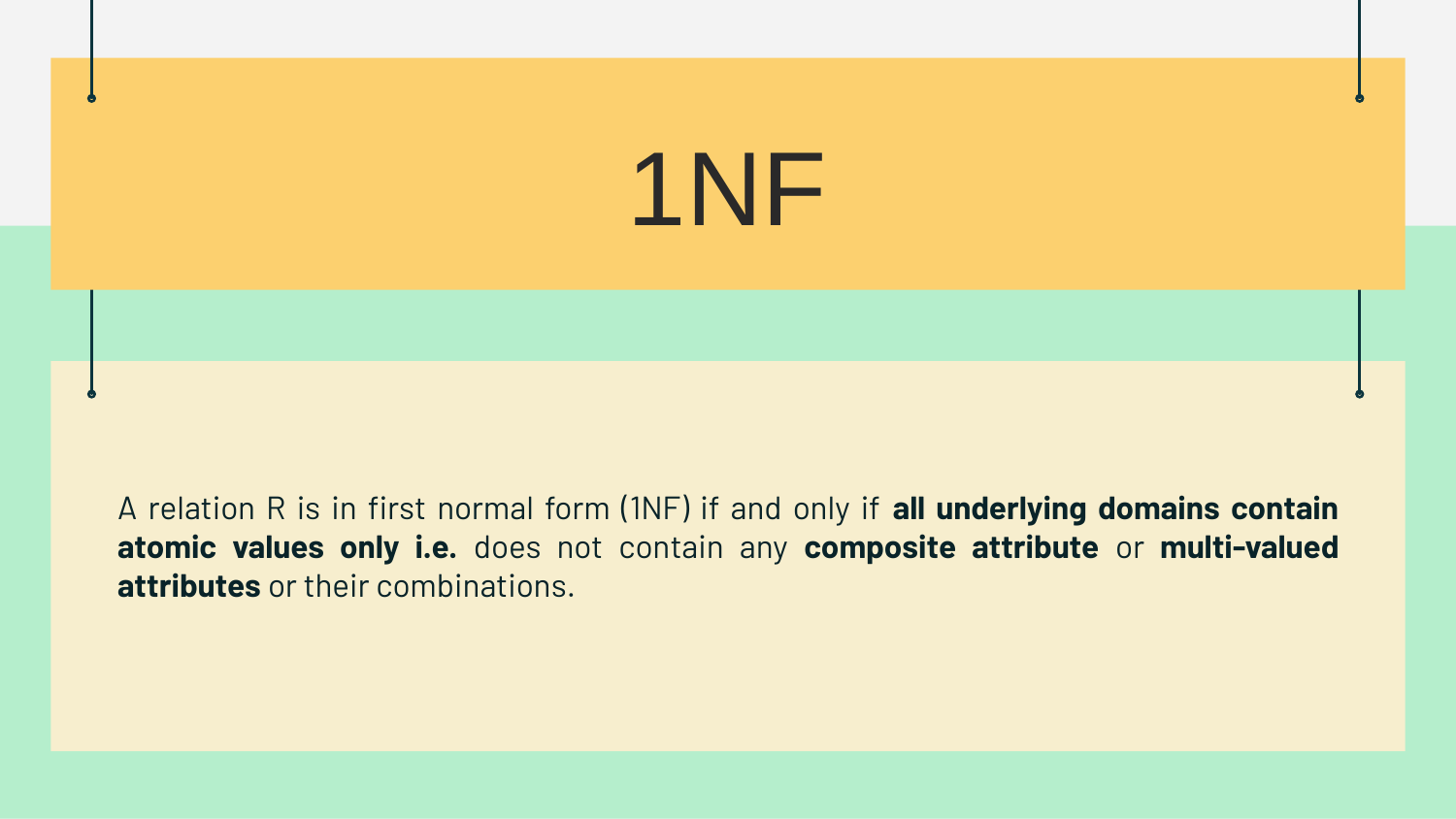

4

NORMALIZATION

# 1NF
A relation R is in first normal form (1NF) if and only if all underlying domains contain atomic values only i.e. does not contain any composite attribute or multi-valued attributes or their combinations.